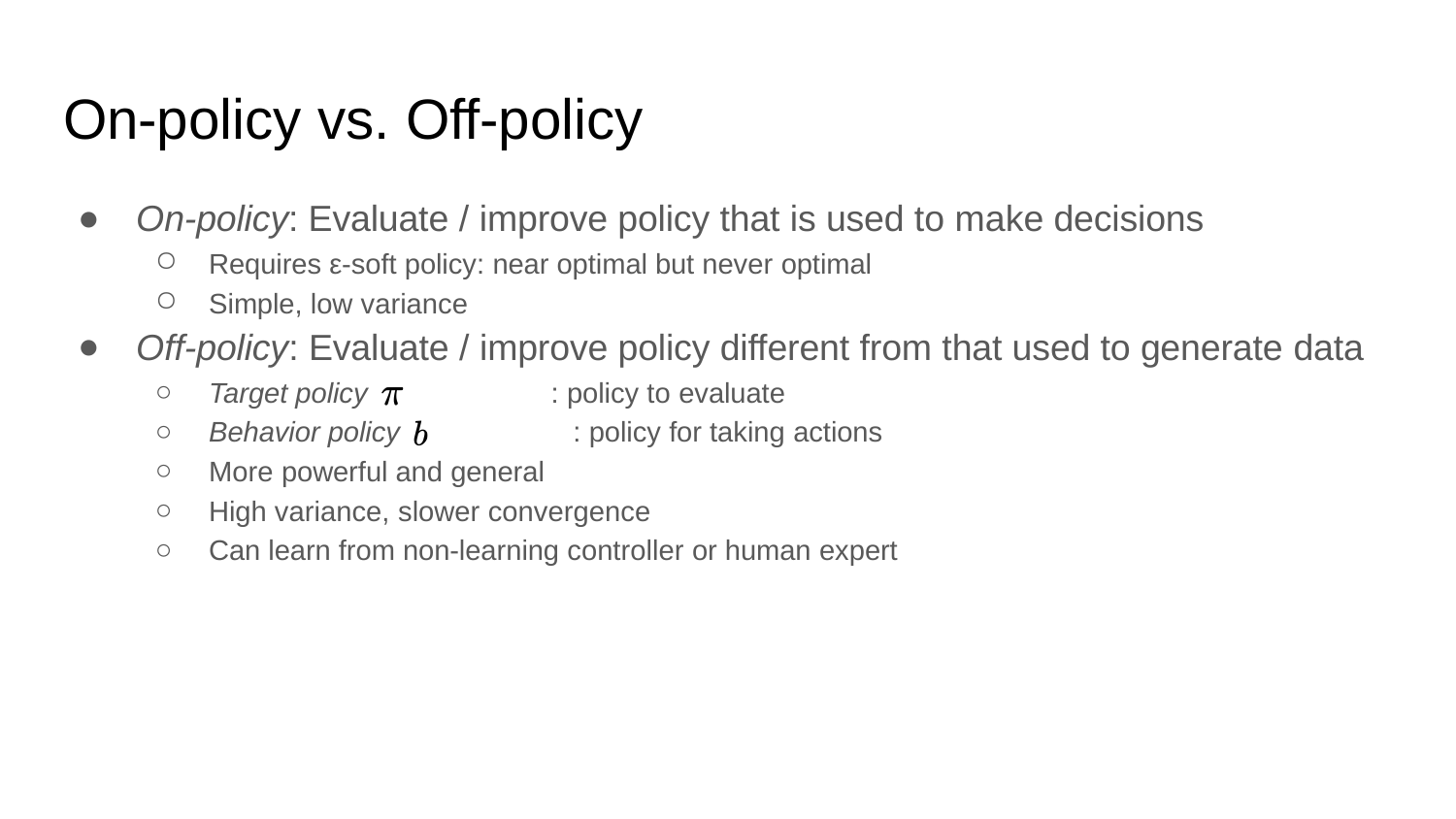

# On-policy vs. Off-policy
On-policy: Evaluate / improve policy that is used to make decisions
Requires ε-soft policy: near optimal but never optimal
Simple, low variance
Off-policy: Evaluate / improve policy different from that used to generate data
Target policy	: policy to evaluate
Behavior policy	: policy for taking actions
More powerful and general
High variance, slower convergence
Can learn from non-learning controller or human expert